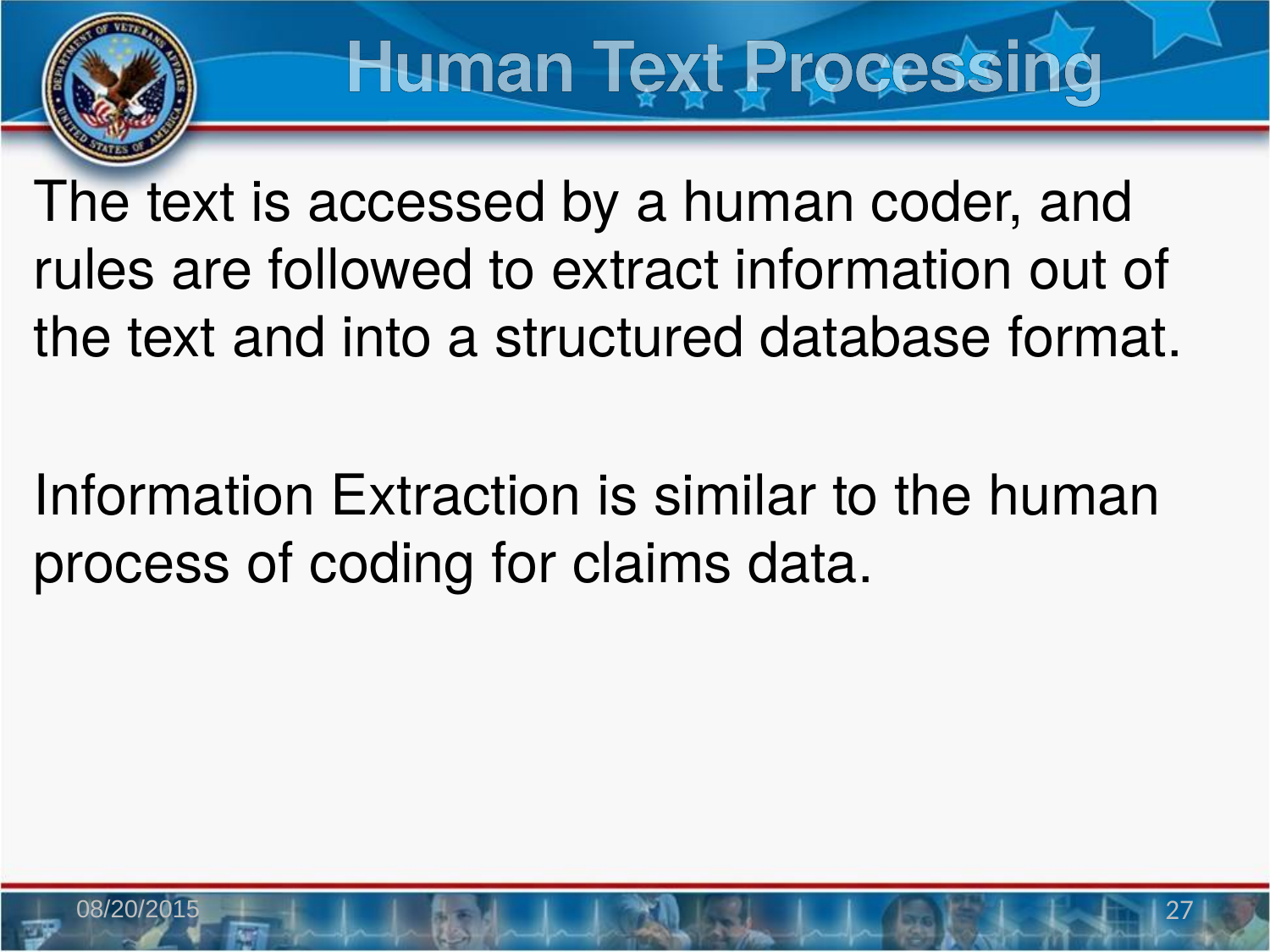

# Human Text Processing
The text is accessed by a human coder, and rules are followed to extract information out of the text and into a structured database format.

Information Extraction is similar to the human process of coding for claims data.

08/20/2015
27